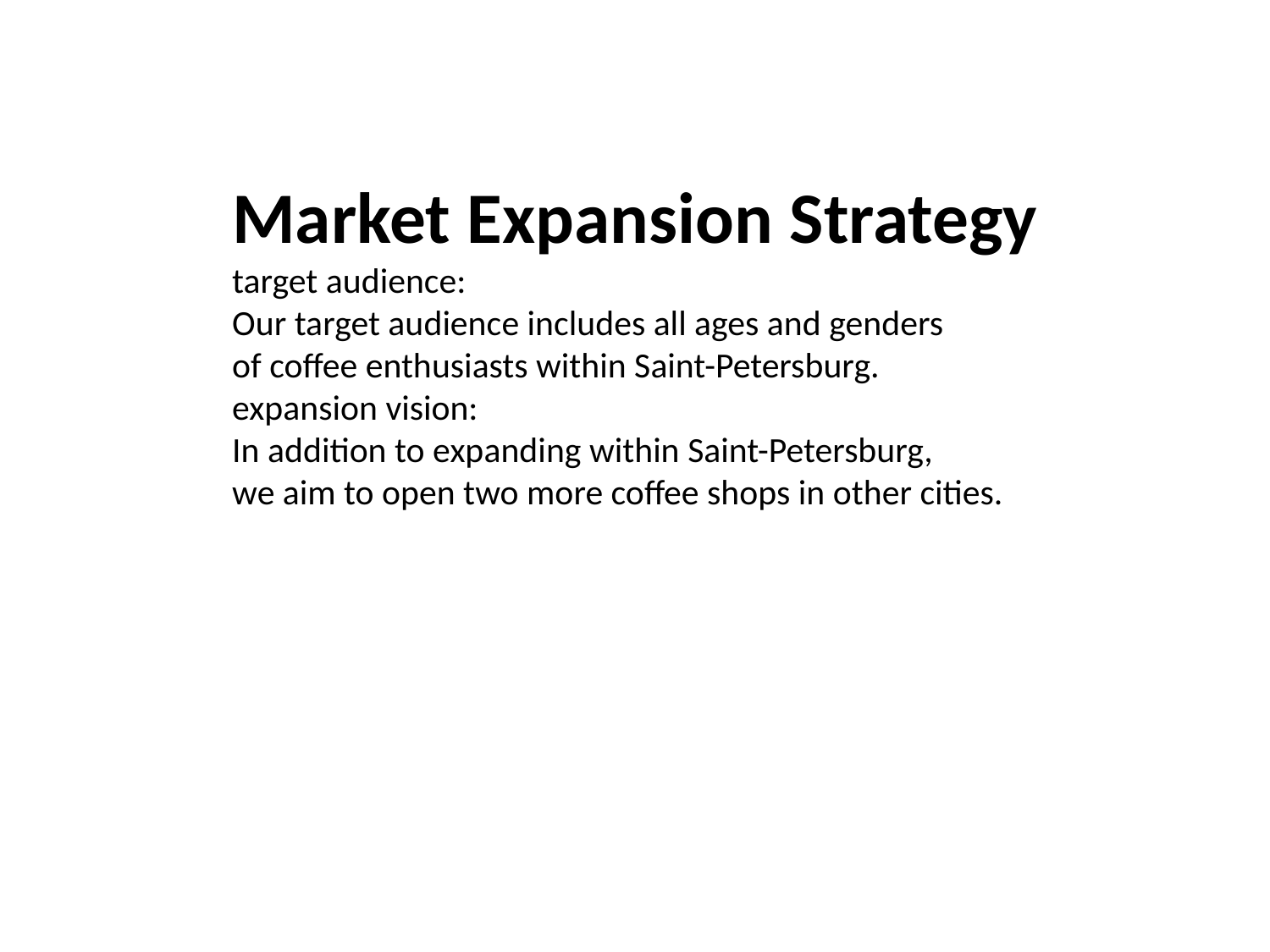

Market Expansion Strategy
target audience:
Our target audience includes all ages and genders
of coffee enthusiasts within Saint-Petersburg.
expansion vision:
In addition to expanding within Saint-Petersburg,
we aim to open two more coffee shops in other cities.